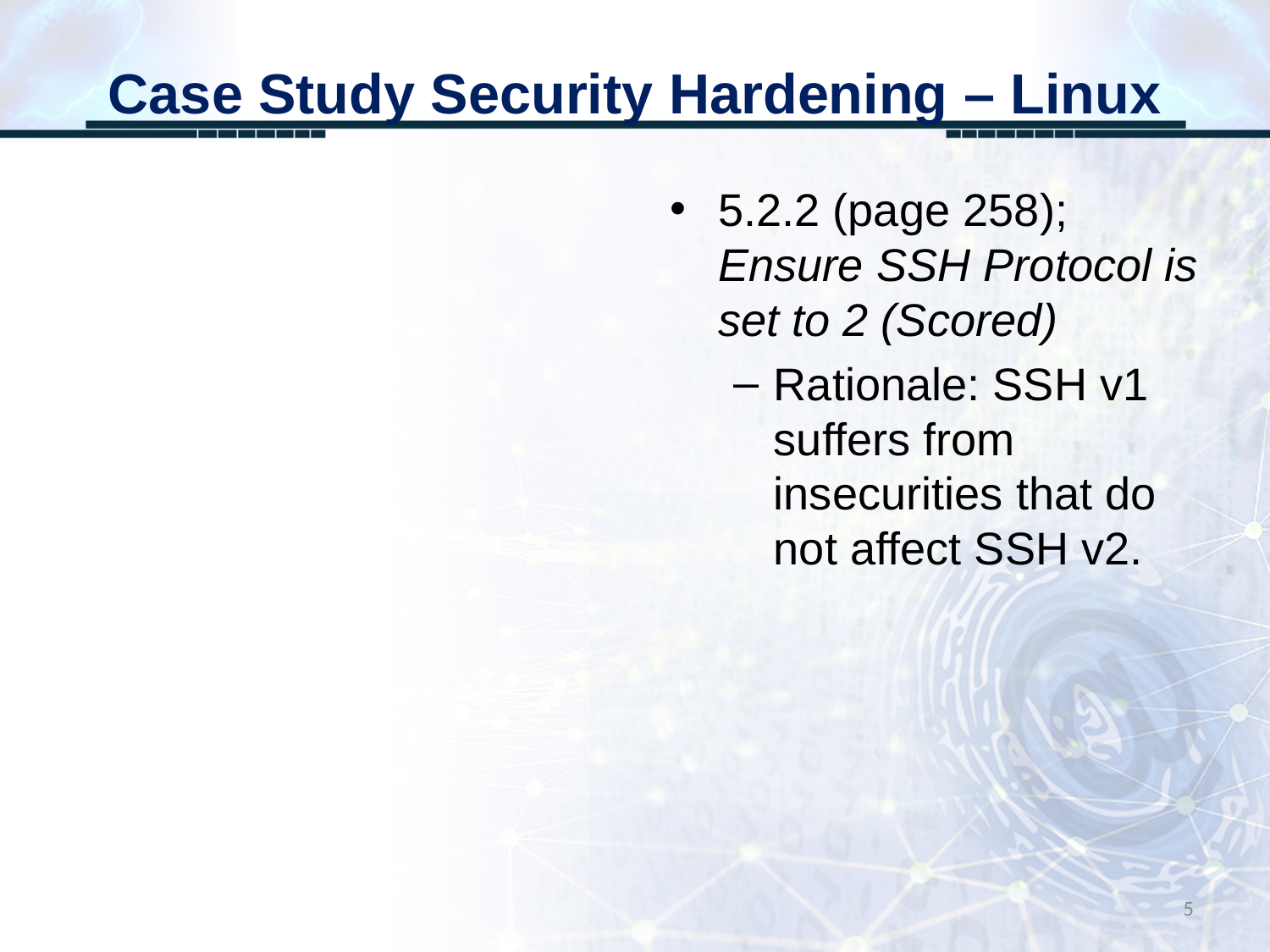

# Case Study Security Hardening – Linux
5.2.2 (page 258); Ensure SSH Protocol is set to 2 (Scored)
Rationale: SSH v1 suffers from insecurities that do not affect SSH v2.
5